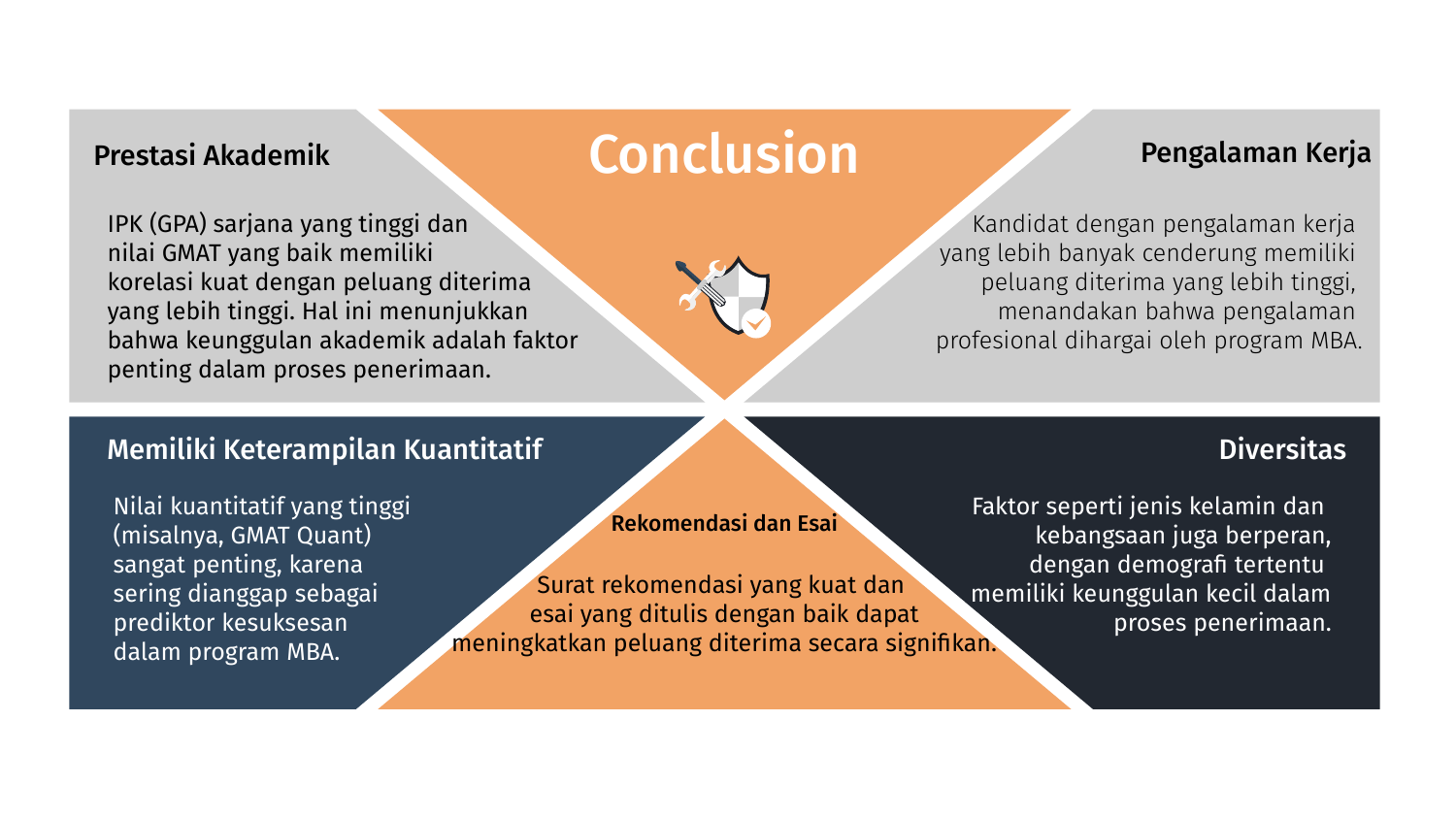

Pengalaman Kerja
Conclusion
Prestasi Akademik
IPK (GPA) sarjana yang tinggi dan
nilai GMAT yang baik memiliki
korelasi kuat dengan peluang diterima
yang lebih tinggi. Hal ini menunjukkan
bahwa keunggulan akademik adalah faktor penting dalam proses penerimaan.
Kandidat dengan pengalaman kerja
yang lebih banyak cenderung memiliki
peluang diterima yang lebih tinggi,
menandakan bahwa pengalaman
profesional dihargai oleh program MBA.

Memiliki Keterampilan Kuantitatif
Diversitas
Nilai kuantitatif yang tinggi
(misalnya, GMAT Quant)
sangat penting, karena
sering dianggap sebagai
prediktor kesuksesan
dalam program MBA.
Faktor seperti jenis kelamin dan
kebangsaan juga berperan,
dengan demografi tertentu
memiliki keunggulan kecil dalam
 proses penerimaan.
Rekomendasi dan Esai
Surat rekomendasi yang kuat dan
esai yang ditulis dengan baik dapat meningkatkan peluang diterima secara signifikan.